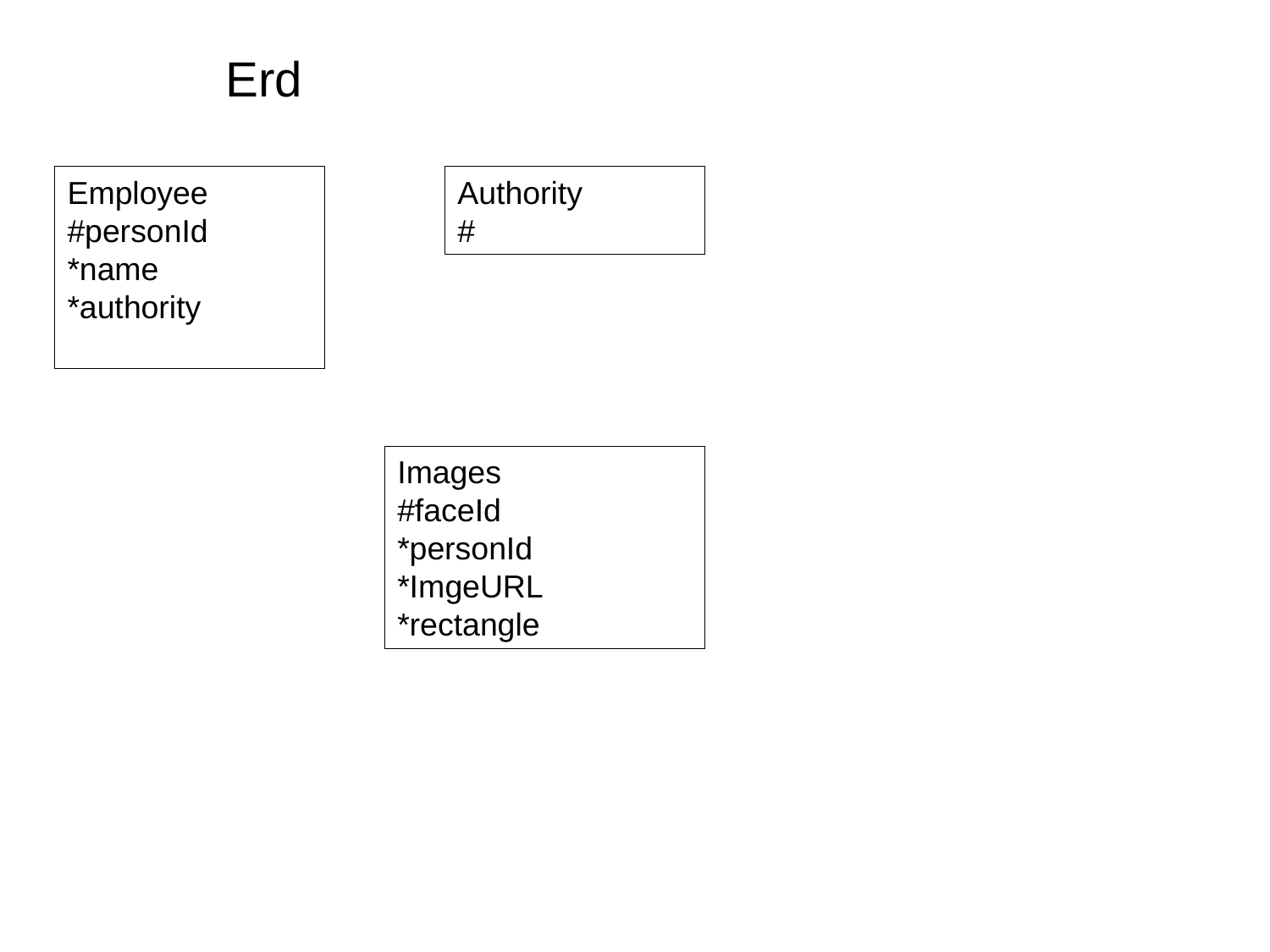

# Erd
Employee
#personId
*name
*authority

Authority
#
Images
#faceId
*personId
*ImgeURL
*rectangle